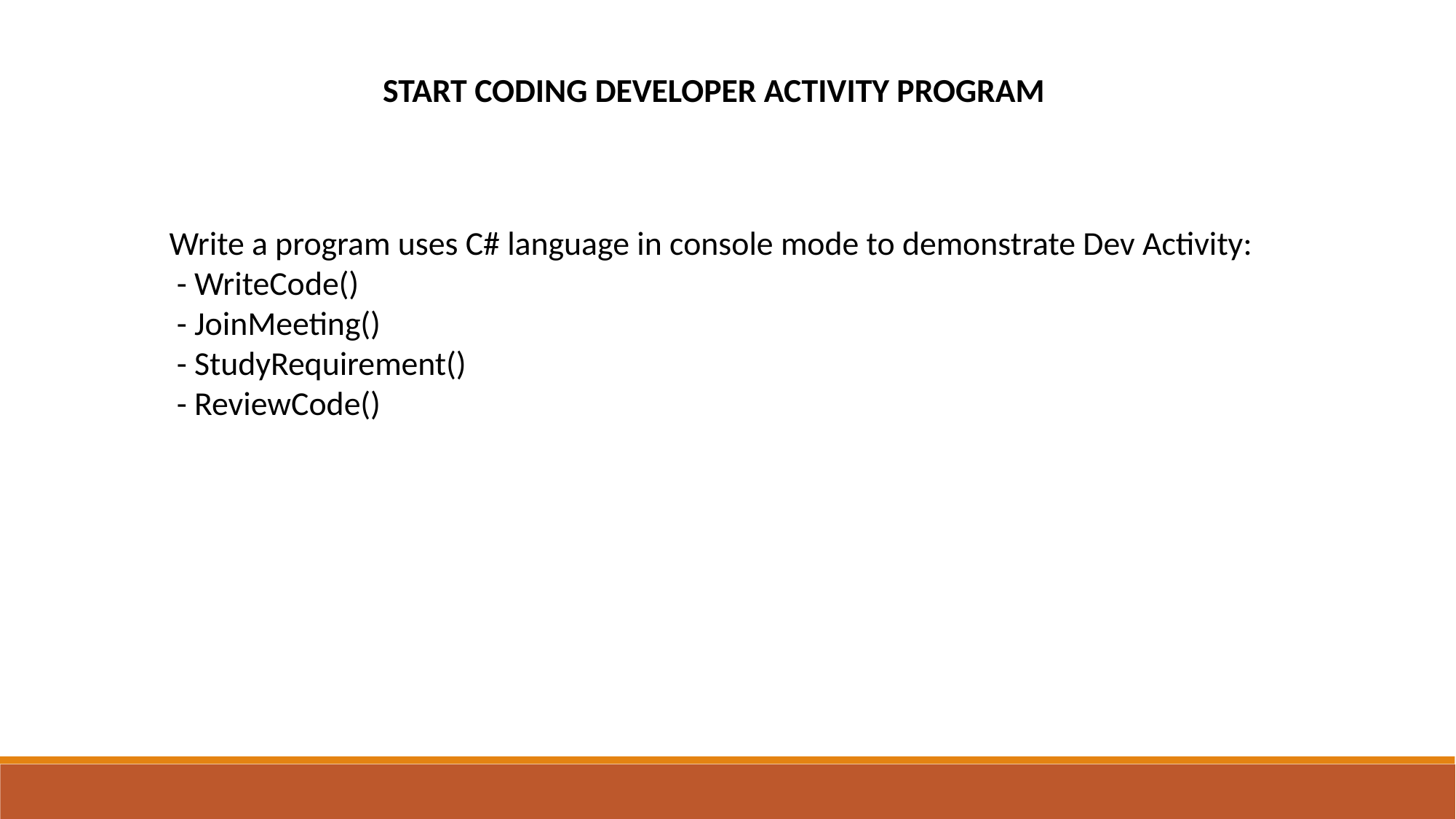

START CODING DEVELOPER ACTIVITY PROGRAM
Write a program uses C# language in console mode to demonstrate Dev Activity:
 - WriteCode()
 - JoinMeeting()
 - StudyRequirement()
 - ReviewCode()